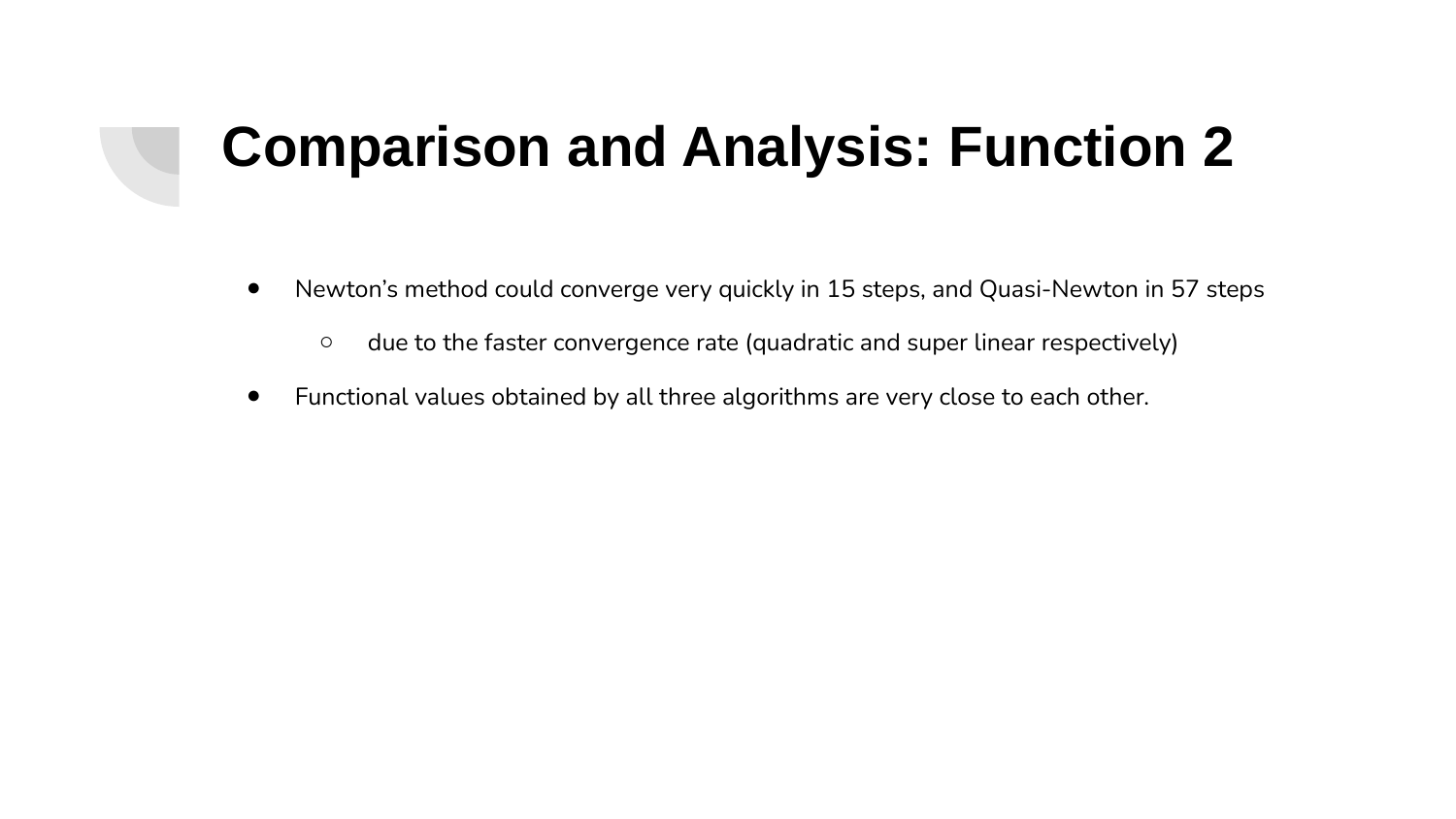

# Comparison and Analysis: Function 2
Newton’s method could converge very quickly in 15 steps, and Quasi-Newton in 57 steps
due to the faster convergence rate (quadratic and super linear respectively)
Functional values obtained by all three algorithms are very close to each other.